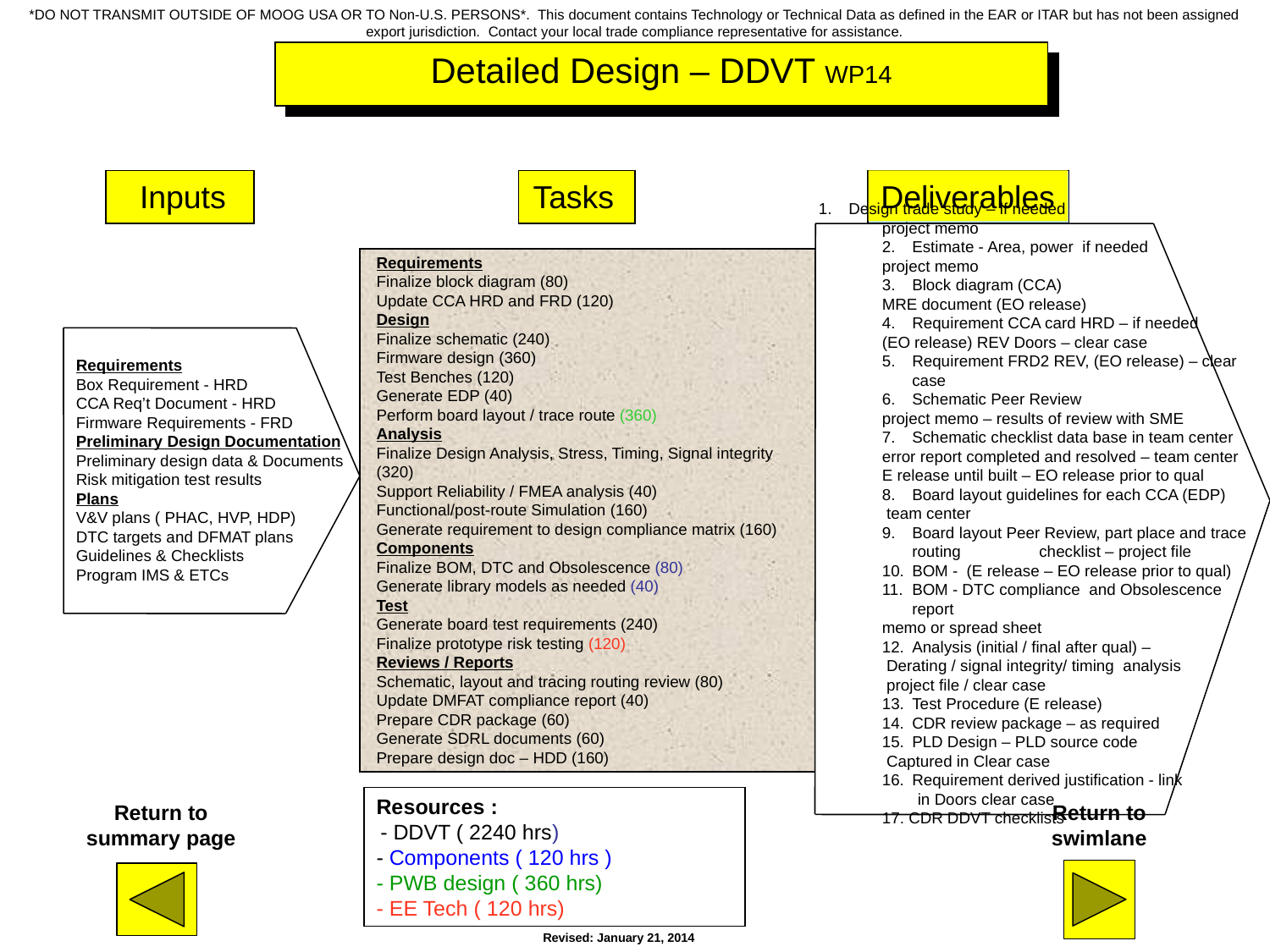

# Preliminary design – Digital Work package
Detailed Design – DDVT WP14

Inputs

Tasks

Deliverables
Design trade study – if needed
project memo
Estimate - Area, power  if needed
project memo
Block diagram (CCA)
MRE document (EO release)
Requirement CCA card HRD – if needed
(EO release) REV Doors – clear case
Requirement FRD2 REV, (EO release) – clear case
Schematic Peer Review
project memo – results of review with SME
Schematic checklist data base in team center
error report completed and resolved – team center
E release until built – EO release prior to qual
Board layout guidelines for each CCA (EDP)
 team center
Board layout Peer Review, part place and trace routing 	checklist – project file
BOM -  (E release – EO release prior to qual)
BOM - DTC compliance  and Obsolescence report
memo or spread sheet
Analysis (initial / final after qual) –
 Derating / signal integrity/ timing  analysis
 project file / clear case
Test Procedure (E release)
CDR review package – as required
PLD Design – PLD source code
 Captured in Clear case
Requirement derived justification - link
        in Doors clear case
17. CDR DDVT checklists

Requirements
Finalize block diagram (80)
Update CCA HRD and FRD (120)
Design
Finalize schematic (240)
Firmware design (360)
Test Benches (120)
Generate EDP (40)
Perform board layout / trace route (360)
Analysis
Finalize Design Analysis, Stress, Timing, Signal integrity (320)
Support Reliability / FMEA analysis (40)
Functional/post-route Simulation (160)
Generate requirement to design compliance matrix (160) Components
Finalize BOM, DTC and Obsolescence (80)
Generate library models as needed (40)
Test
Generate board test requirements (240)
Finalize prototype risk testing (120)
Reviews / Reports
Schematic, layout and tracing routing review (80)
Update DMFAT compliance report (40)
Prepare CDR package (60)
Generate SDRL documents (60)
Prepare design doc – HDD (160)

Requirements
Box Requirement - HRD
CCA Req’t Document - HRD
Firmware Requirements - FRD
Preliminary Design Documentation
Preliminary design data & Documents
Risk mitigation test results
Plans
V&V plans ( PHAC, HVP, HDP)
DTC targets and DFMAT plans
Guidelines & Checklists
Program IMS & ETCs

Resources :
 - DDVT ( 2240 hrs)
- Components ( 120 hrs )
- PWB design ( 360 hrs)
- EE Tech ( 120 hrs)
Return to summary page
Return to swimlane

Revised: January 21, 2014